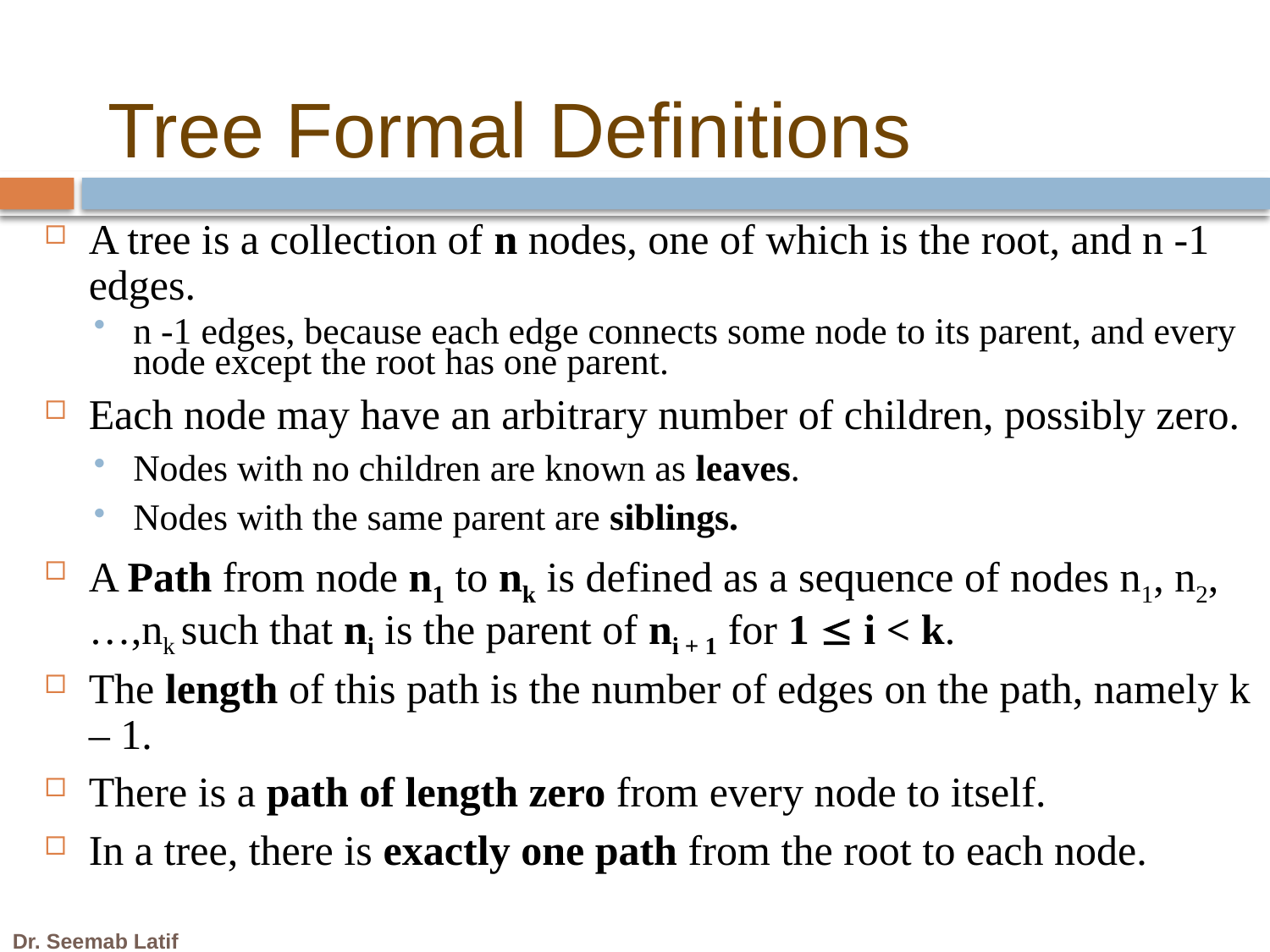

# Tree Formal Definitions
A tree is a collection of n nodes, one of which is the root, and n -1 edges.
n -1 edges, because each edge connects some node to its parent, and every node except the root has one parent.
Each node may have an arbitrary number of children, possibly zero.
Nodes with no children are known as leaves.
Nodes with the same parent are siblings.
A Path from node n1 to nk is defined as a sequence of nodes n1, n2, …,nk such that ni is the parent of ni + 1 for 1 ≤ i < k.
The length of this path is the number of edges on the path, namely k – 1.
There is a path of length zero from every node to itself.
In a tree, there is exactly one path from the root to each node.